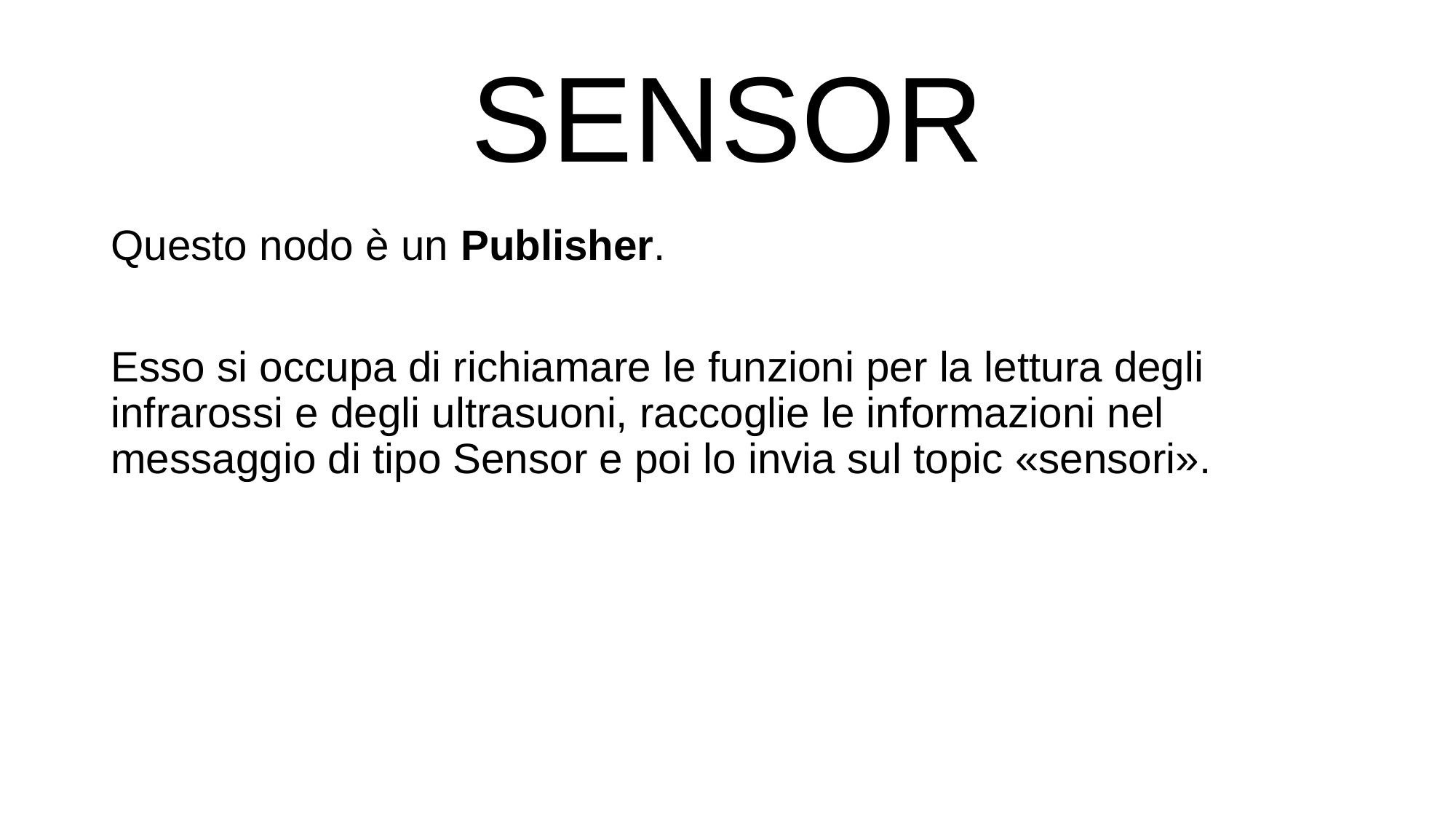

# SENSOR
Questo nodo è un Publisher.

Esso si occupa di richiamare le funzioni per la lettura degli infrarossi e degli ultrasuoni, raccoglie le informazioni nel messaggio di tipo Sensor e poi lo invia sul topic «sensori».